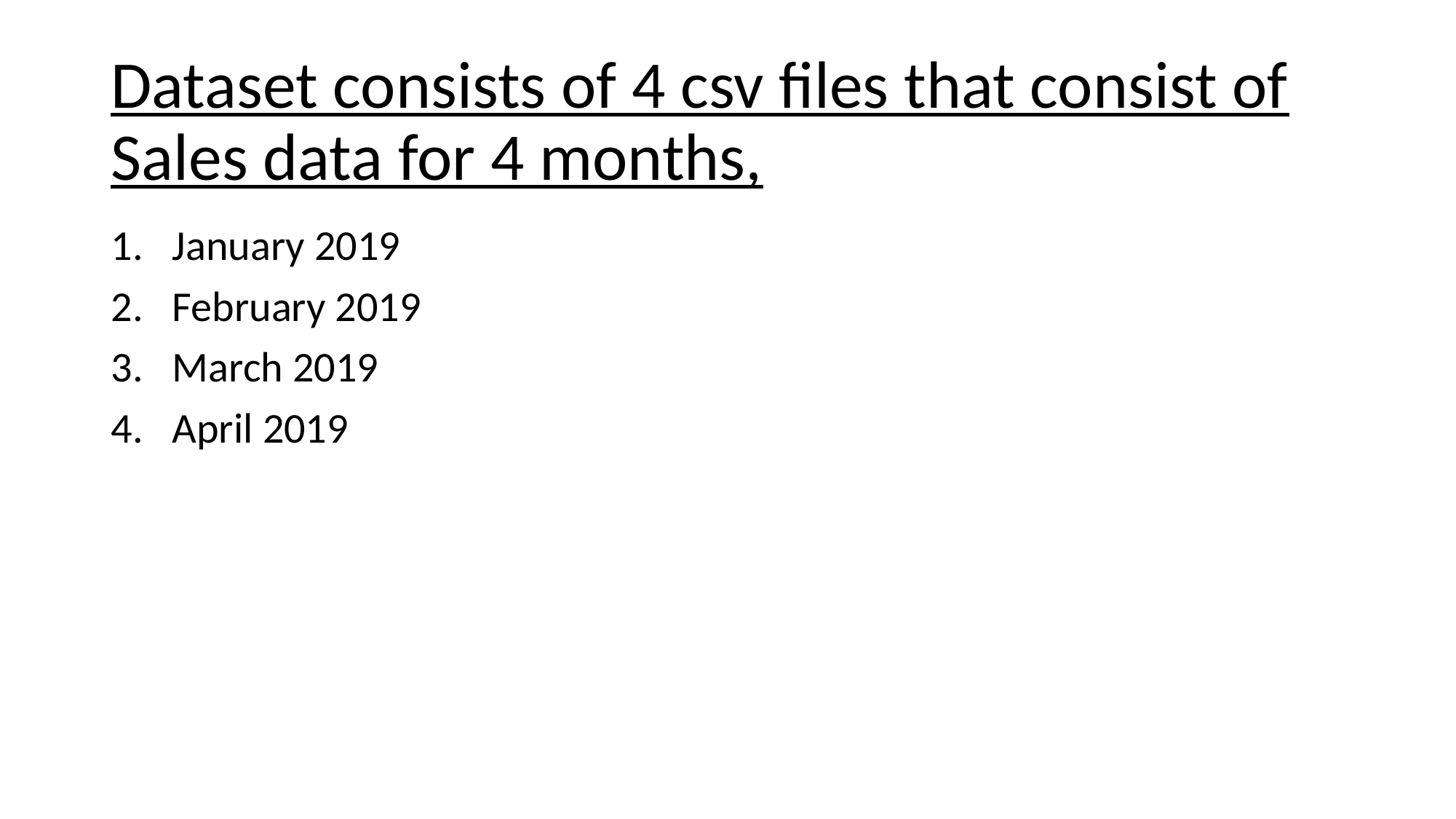

# Dataset consists of 4 csv files that consist of Sales data for 4 months,
January 2019
February 2019
March 2019
April 2019